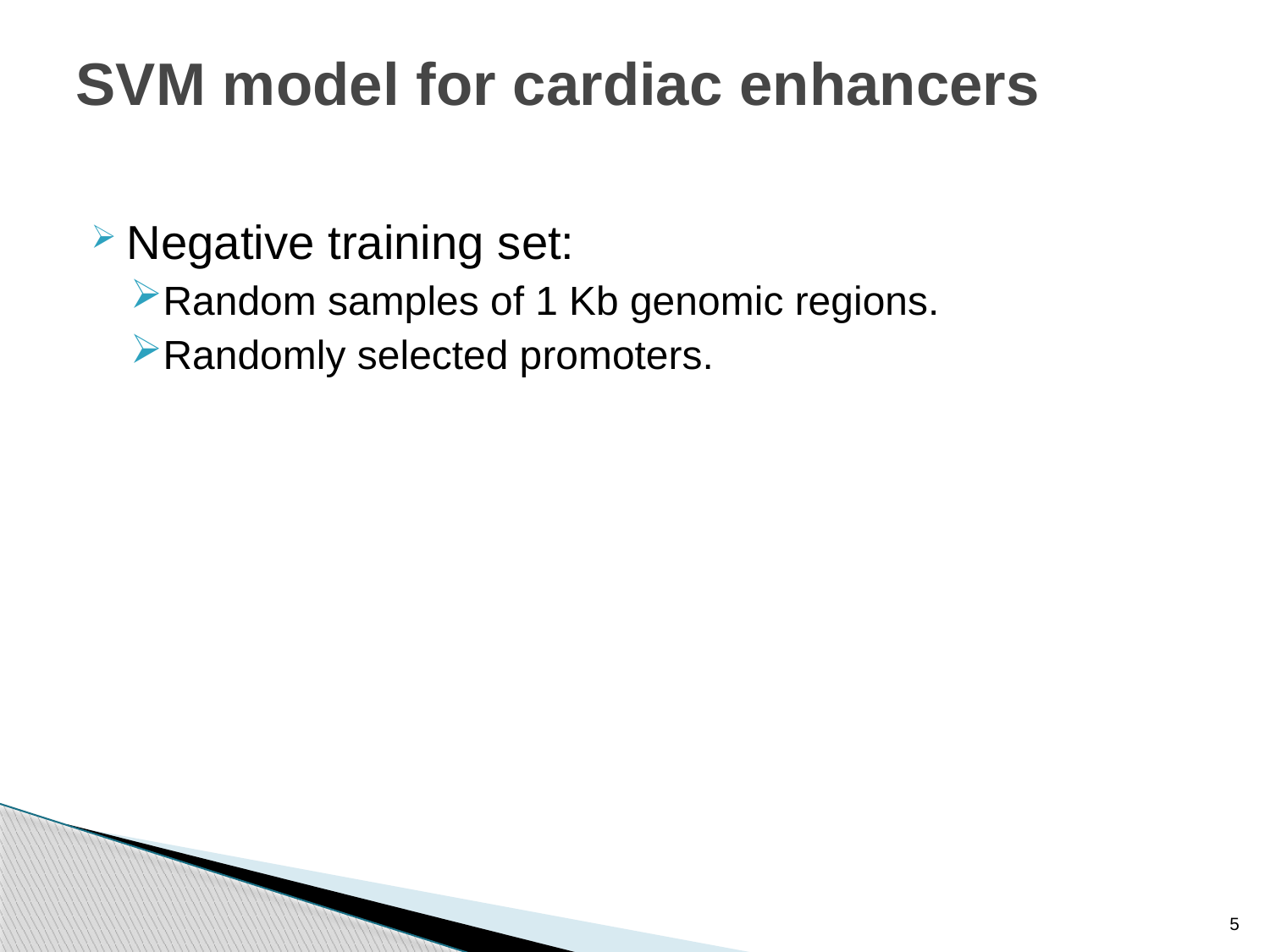

# SVM model for cardiac enhancers
Negative training set:
Random samples of 1 Kb genomic regions.
Randomly selected promoters.

5